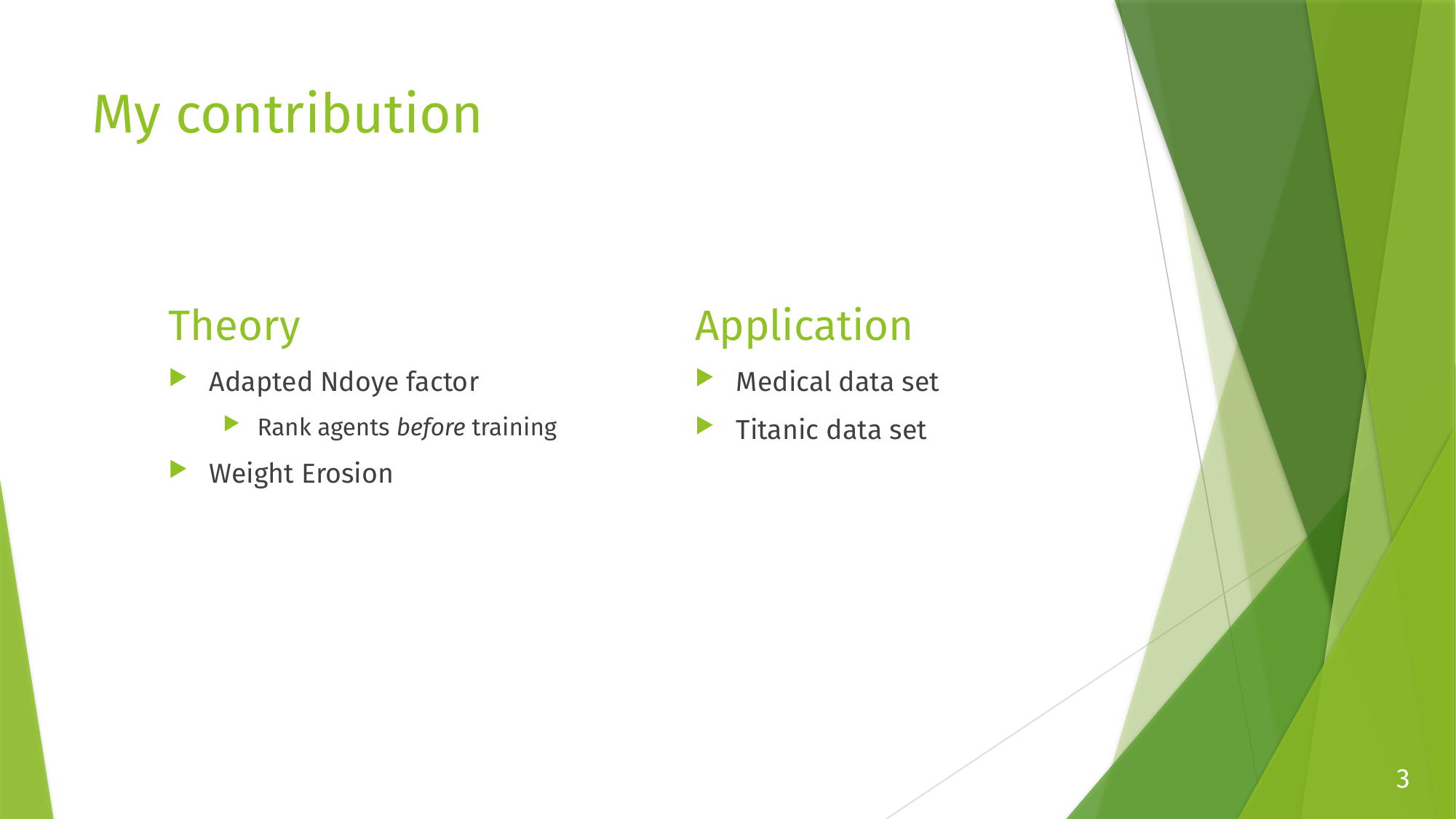

# My contribution
Theory
Adapted Ndoye factor
Rank agents before training
Weight Erosion
Application
Medical data set
Titanic data set
3